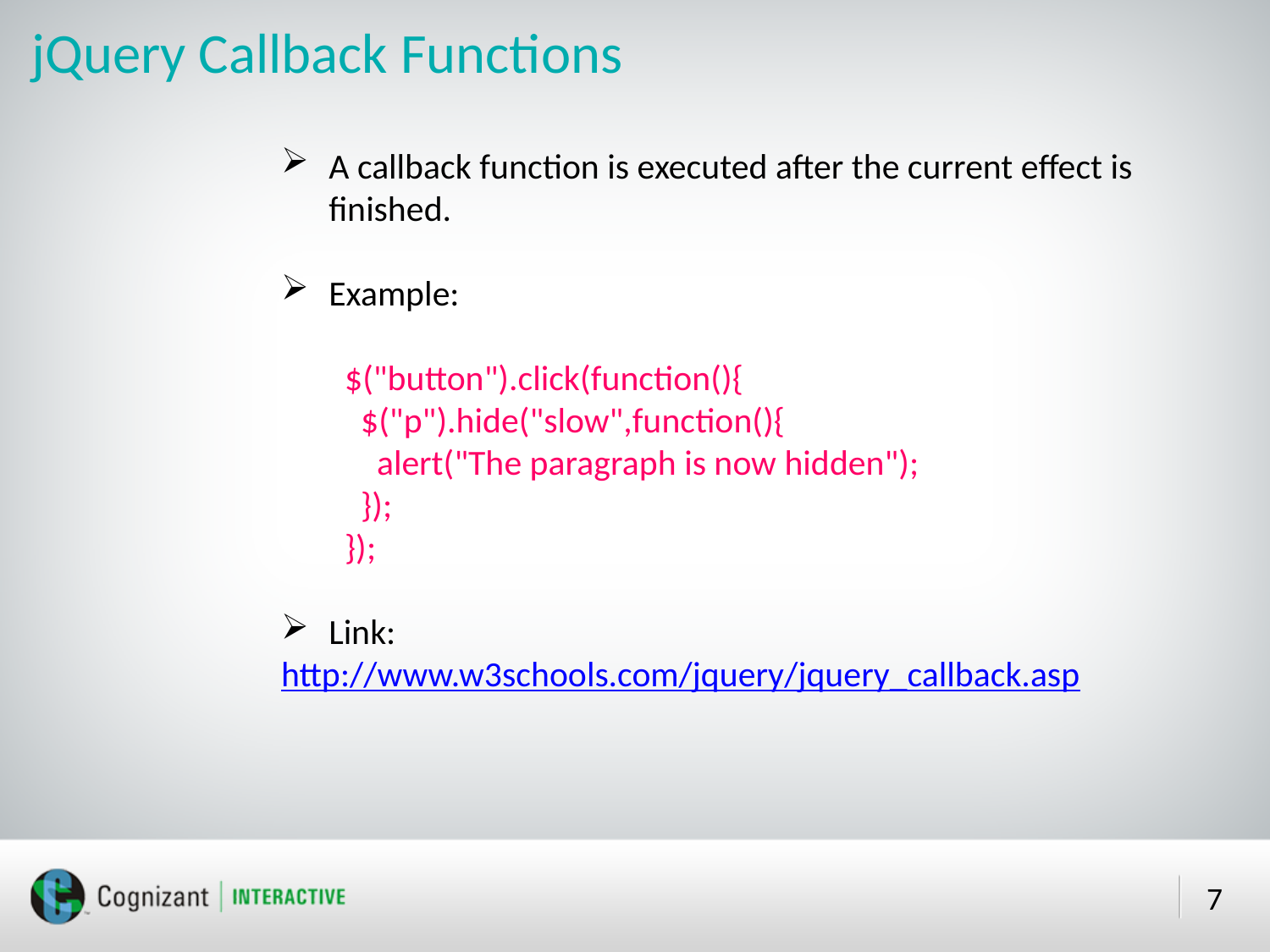

# jQuery Callback Functions
A callback function is executed after the current effect is finished.

Example:

$("button").click(function(){
  $("p").hide("slow",function(){
    alert("The paragraph is now hidden");
  });
});

Link:
http://www.w3schools.com/jquery/jquery_callback.asp
7